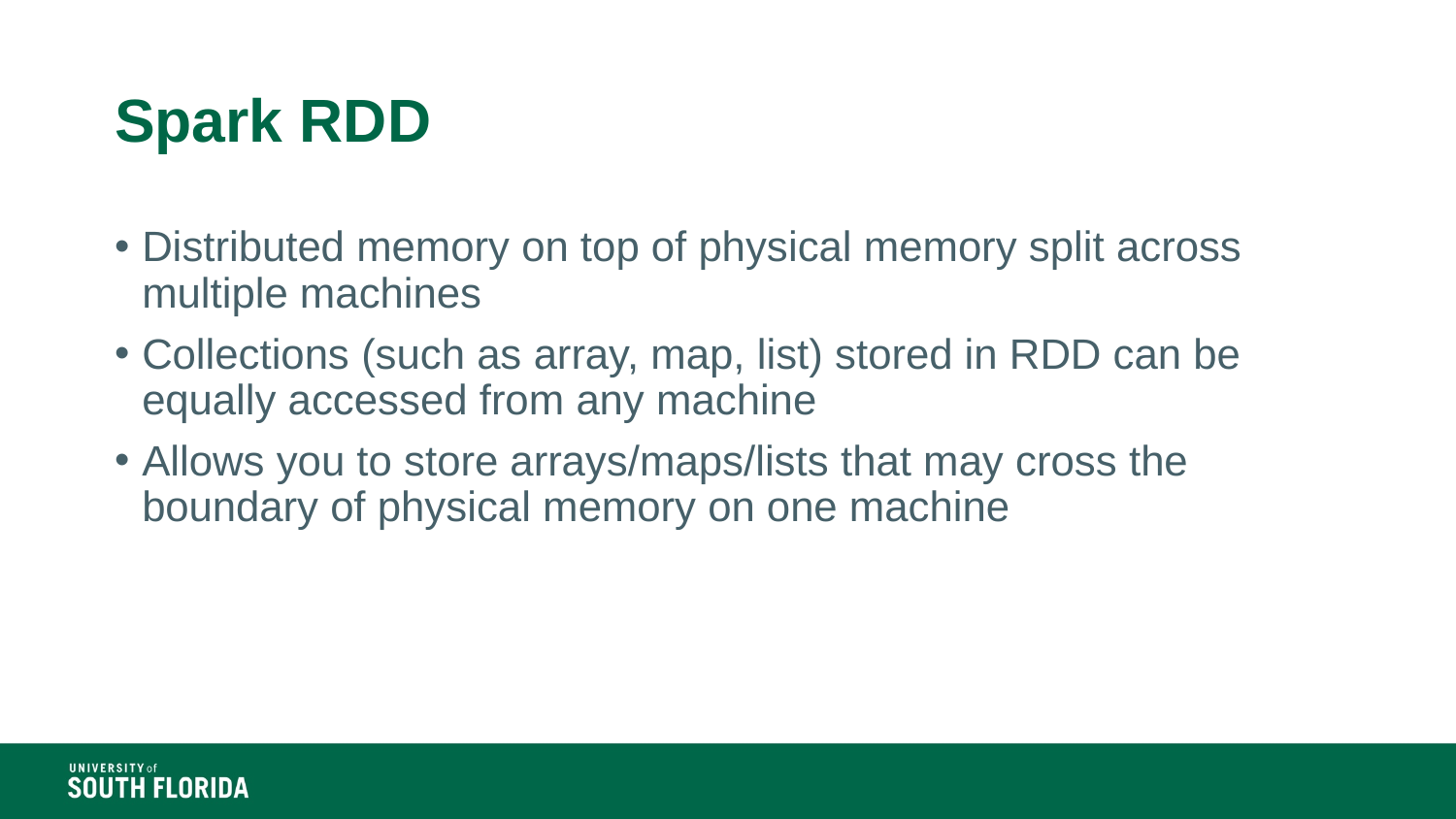

# Spark RDD
Distributed memory on top of physical memory split across multiple machines
Collections (such as array, map, list) stored in RDD can be equally accessed from any machine
Allows you to store arrays/maps/lists that may cross the boundary of physical memory on one machine